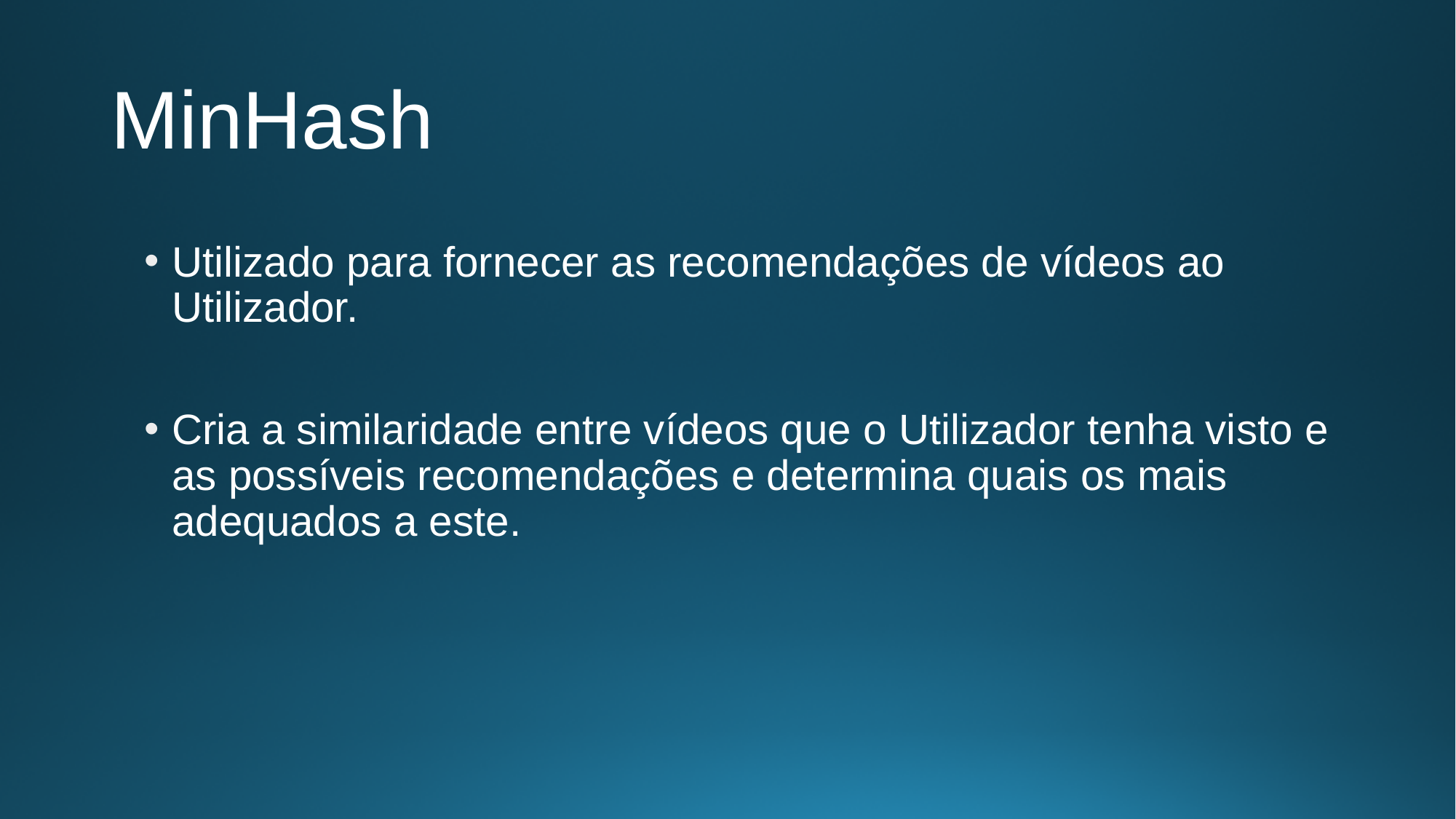

# MinHash
Utilizado para fornecer as recomendações de vídeos ao Utilizador.

Cria a similaridade entre vídeos que o Utilizador tenha visto e as possíveis recomendações e determina quais os mais adequados a este.